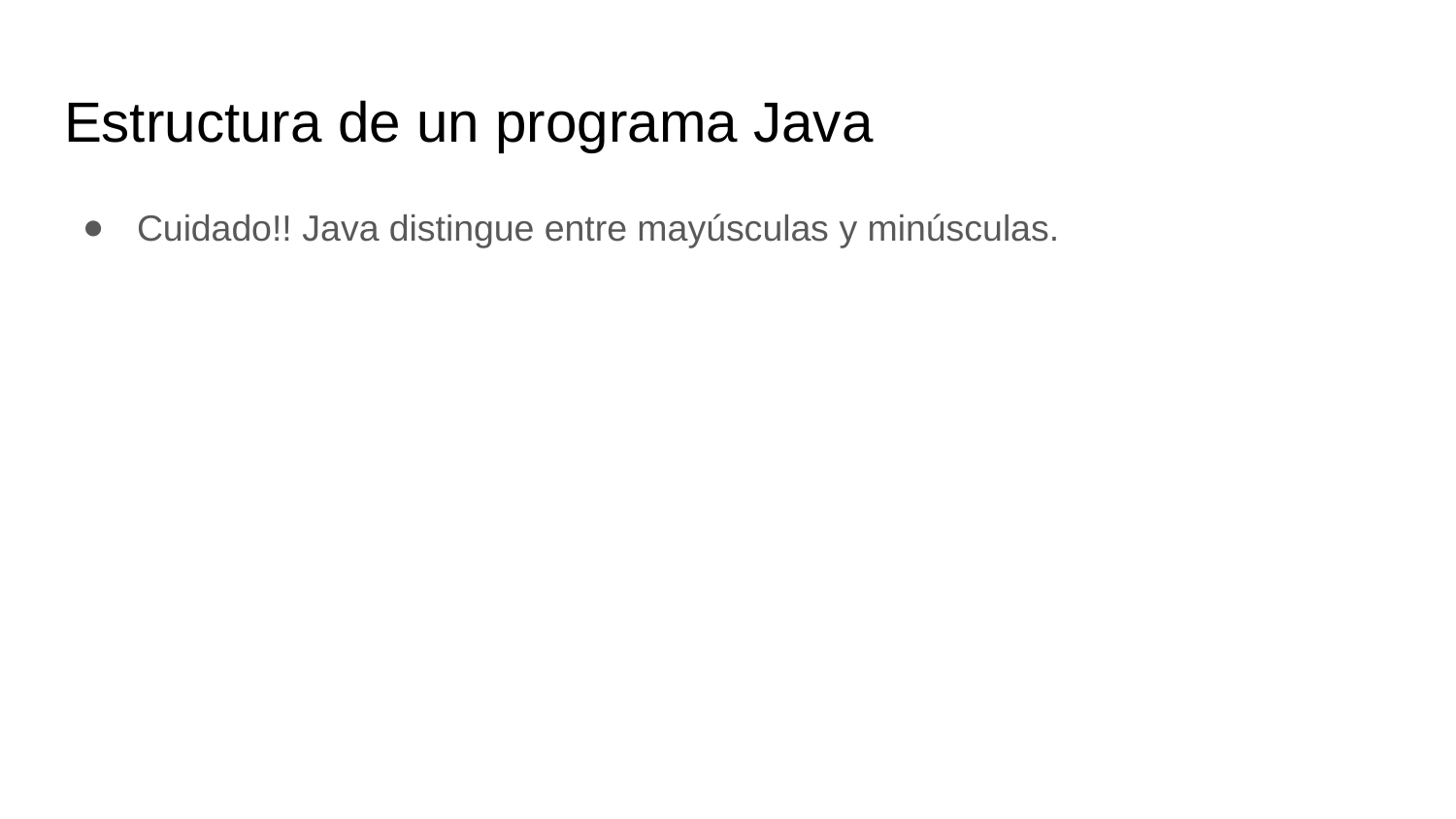

# Estructura de un programa Java
Cuidado!! Java distingue entre mayúsculas y minúsculas.